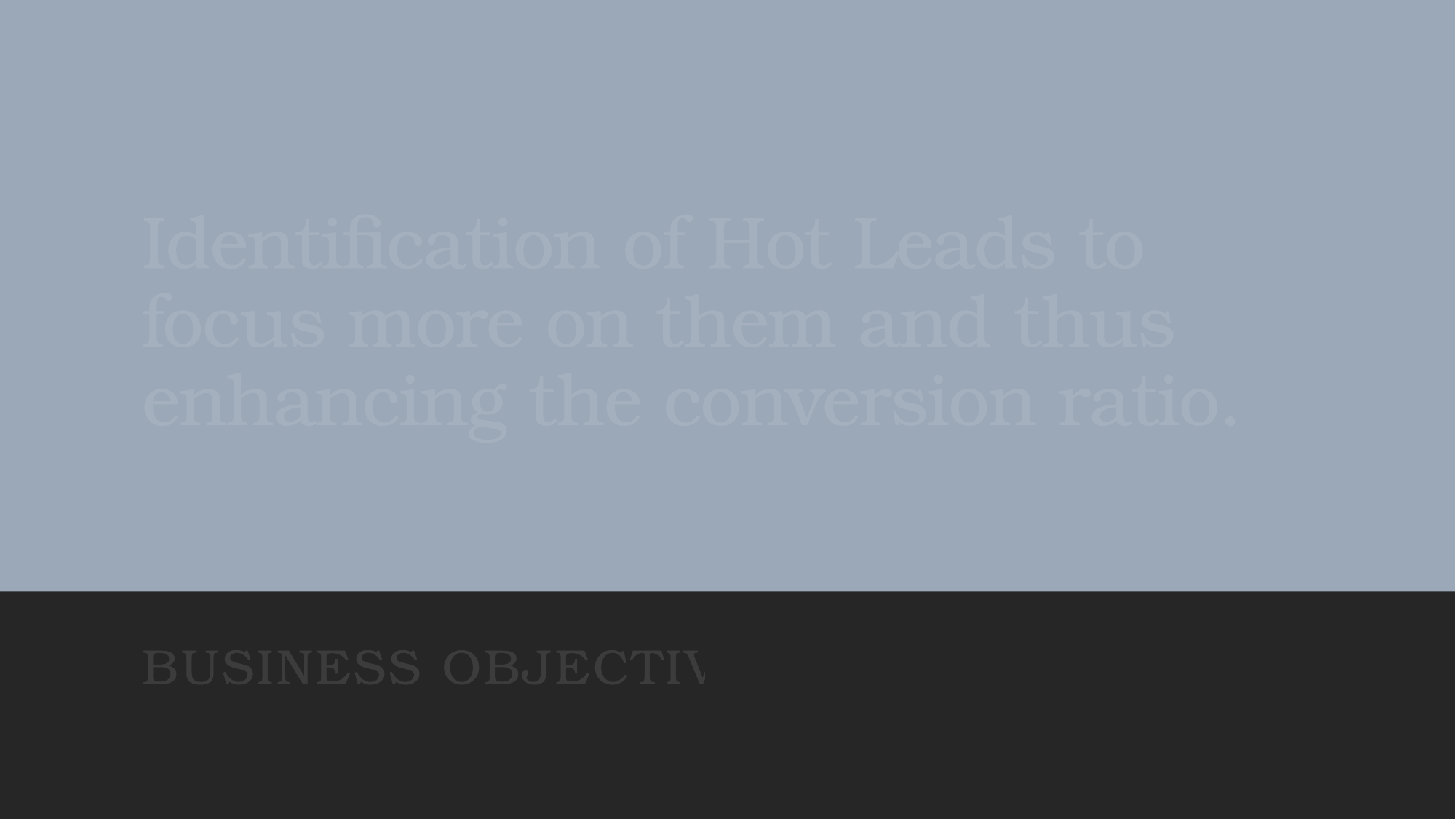

# Identification of Hot Leads to focus more on them and thus enhancing the conversion ratio.

Business Objective